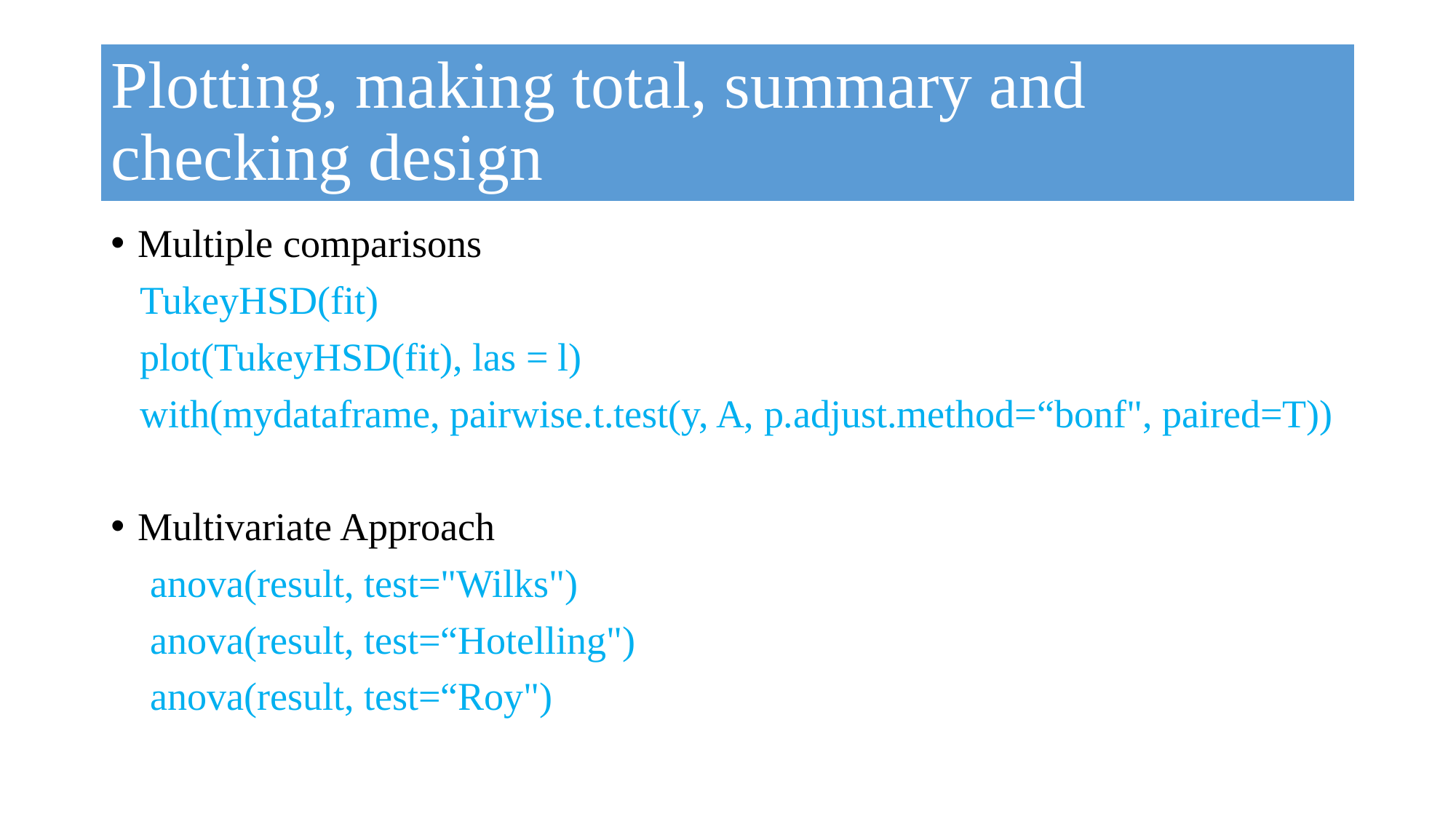

# Plotting, making total, summary and checking design
Multiple comparisons
   TukeyHSD(fit)
   plot(TukeyHSD(fit), las = l)
   with(mydataframe, pairwise.t.test(y, A, p.adjust.method=“bonf", paired=T))

Multivariate Approach
    anova(result, test="Wilks")
    anova(result, test=“Hotelling")
    anova(result, test=“Roy")